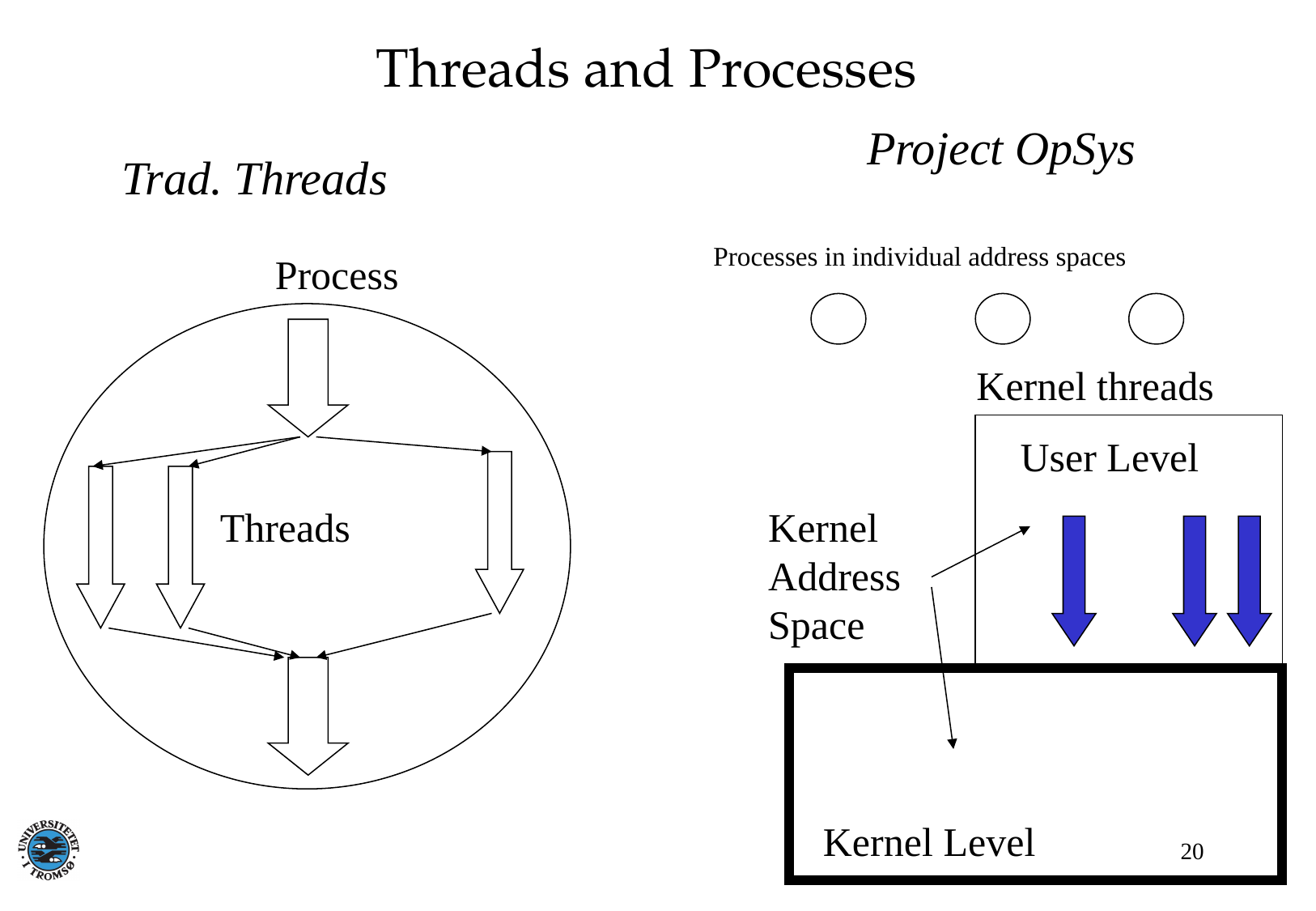

# Threads and Processes
Project OpSys
Trad. Threads
Processes in individual address spaces
Process

Threads

Kernel threads

User Level
Kernel Address Space

Kernel Level
20